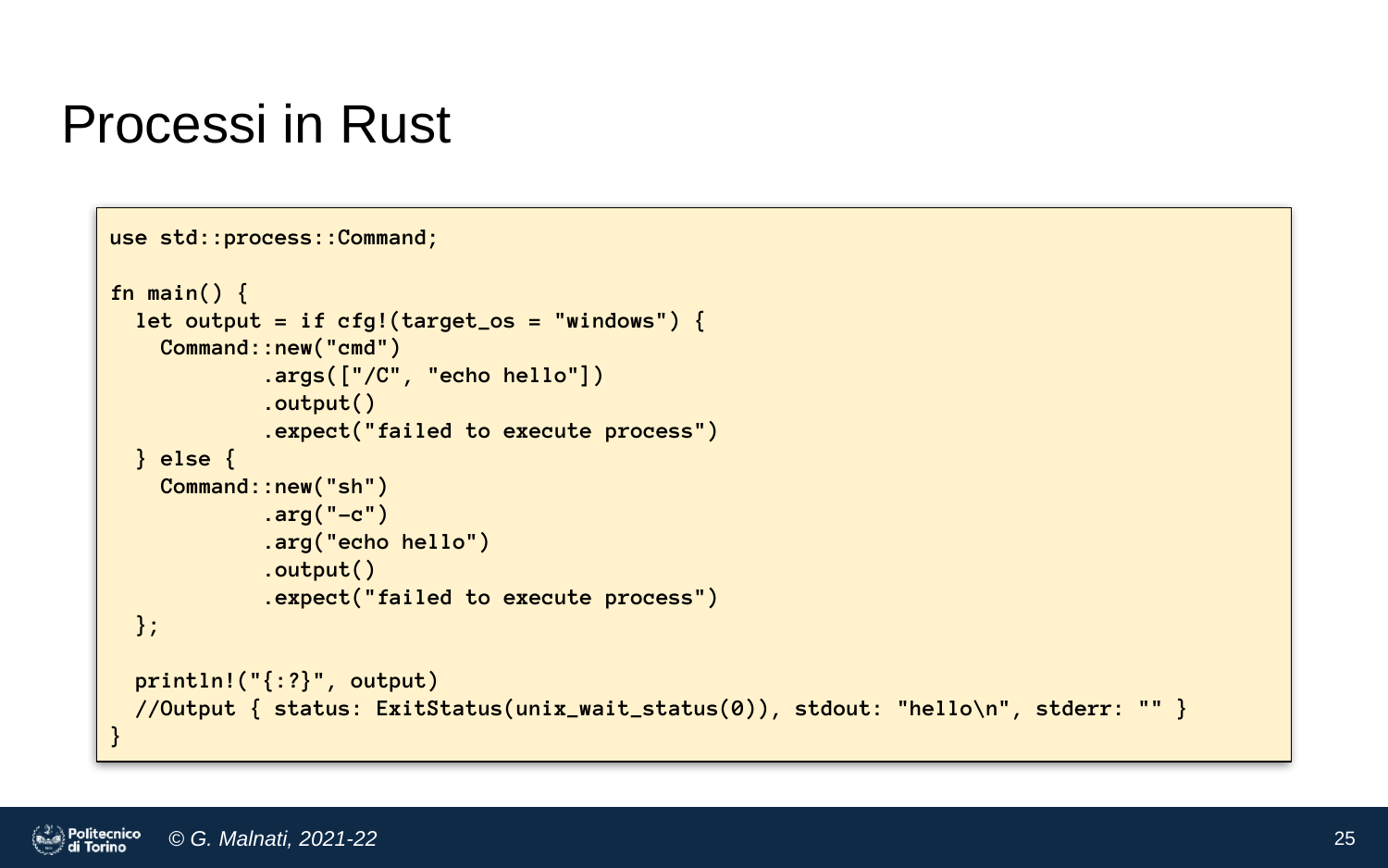

# Processi in Rust
use std::process::Command;

fn main() {
  let output = if cfg!(target_os = "windows") {
    Command::new("cmd")
            .args(["/C", "echo hello"])
            .output()
            .expect("failed to execute process")
  } else {
    Command::new("sh")
            .arg("-c")
            .arg("echo hello")
            .output()
            .expect("failed to execute process")
  };

  println!("{:?}", output)
  //Output { status: ExitStatus(unix_wait_status(0)), stdout: "hello\n", stderr: "" }
}
25